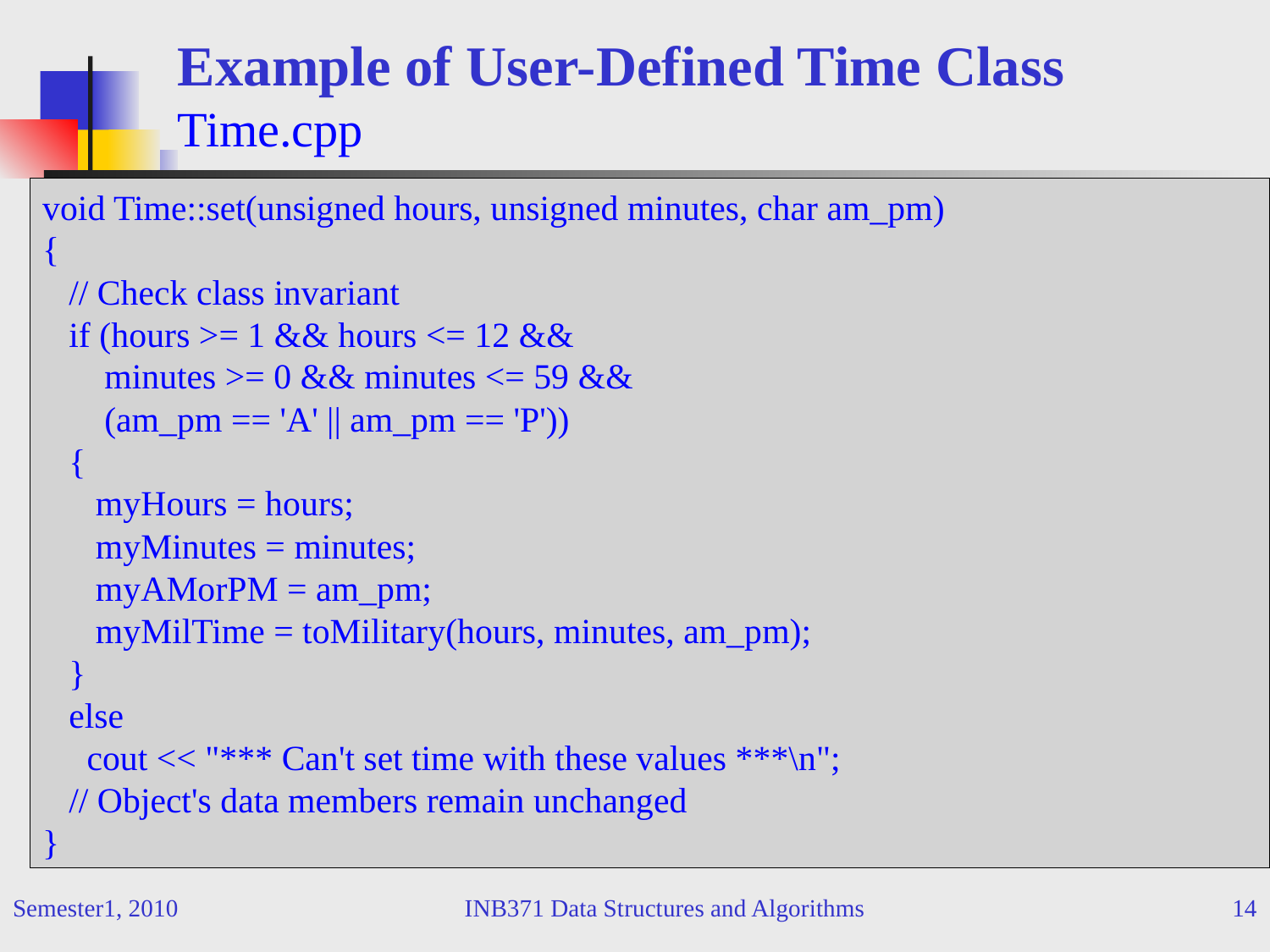

# Example of User-Defined Time Class Time.cpp
void Time::set(unsigned hours, unsigned minutes, char am_pm)
{
   // Check class invariant
   if (hours >= 1 && hours <= 12 &&
       minutes >= 0 && minutes <= 59 &&
       (am_pm == 'A' || am_pm == 'P'))
   {
      myHours = hours;
      myMinutes = minutes;
      myAMorPM = am_pm;
      myMilTime = toMilitary(hours, minutes, am_pm);
   }
   else
     cout << "*** Can't set time with these values ***\n";
   // Object's data members remain unchanged
}
Semester1, 2010
INB371 Data Structures and Algorithms

14